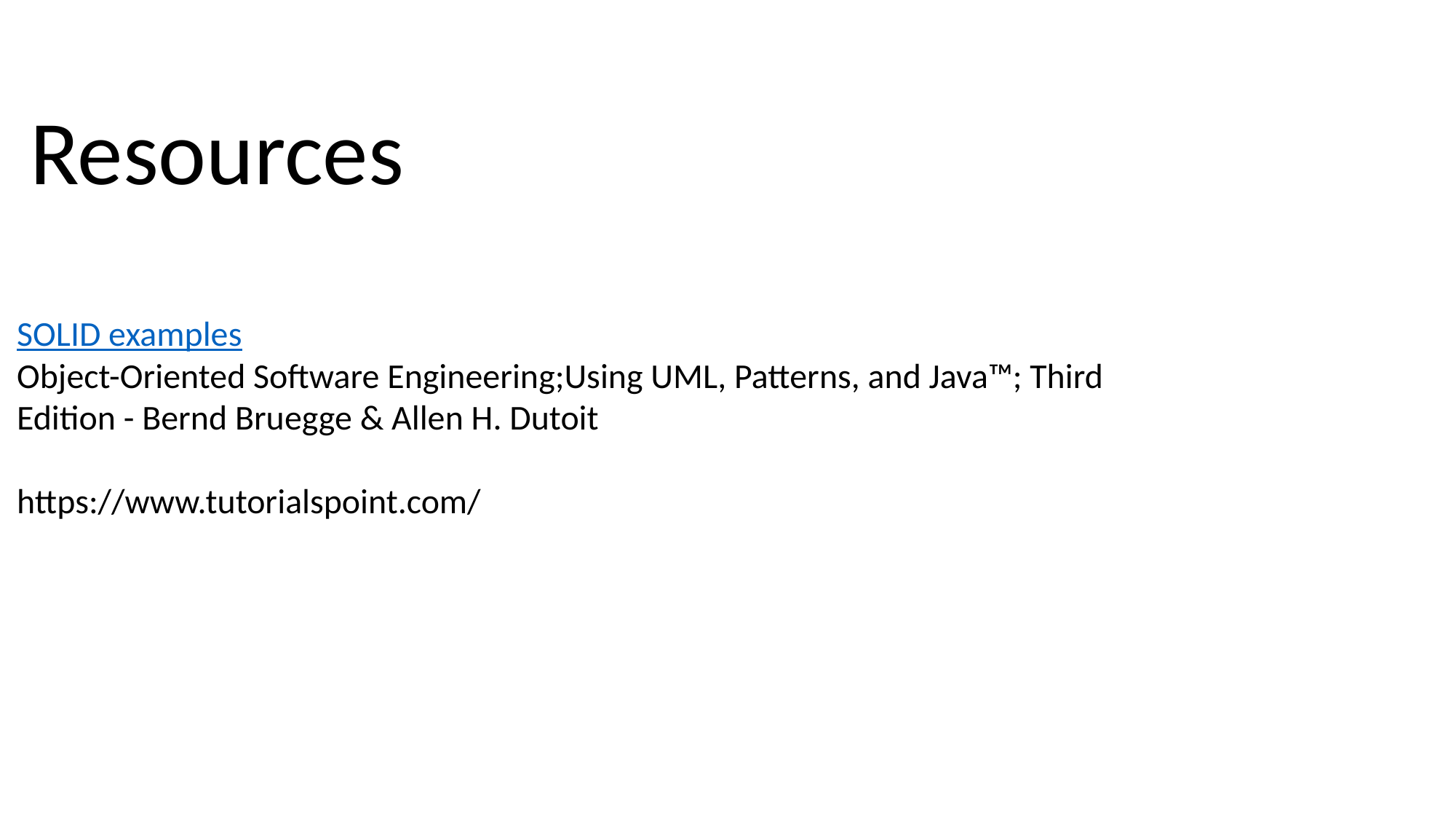

# Resources

SOLID examples
Object-Oriented Software Engineering;Using UML, Patterns, and Java™; Third Edition - Bernd Bruegge & Allen H. Dutoit

https://www.tutorialspoint.com/